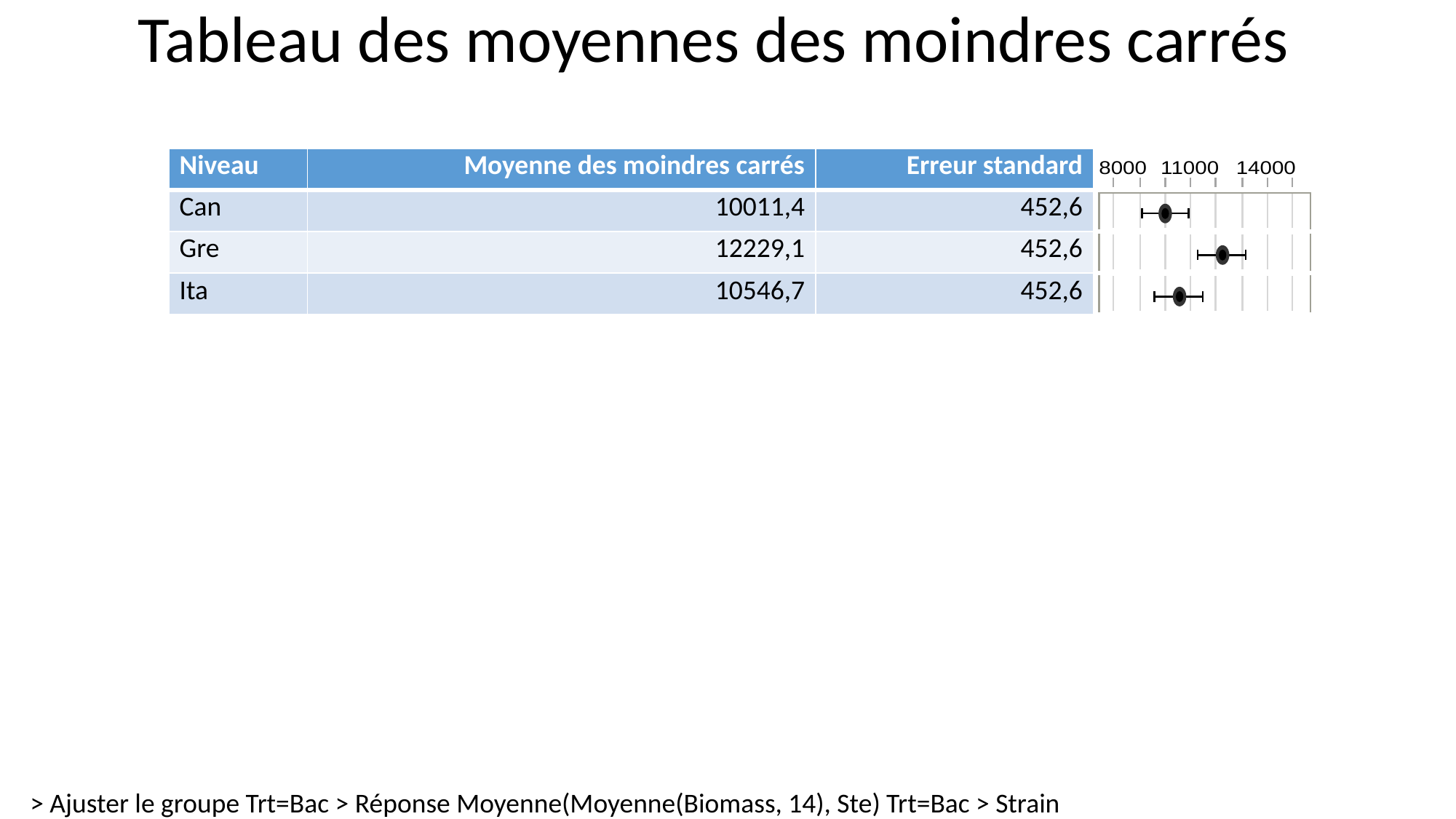

# Tableau des moyennes des moindres carrés
| Niveau | Moyenne des moindres carrés | Erreur standard |  |
| --- | --- | --- | --- |
| Can | 10011,4 | 452,6 |  |
| Gre | 12229,1 | 452,6 |  |
| Ita | 10546,7 | 452,6 |  |
> Ajuster le groupe Trt=Bac > Réponse Moyenne(Moyenne(Biomass, 14), Ste) Trt=Bac > Strain